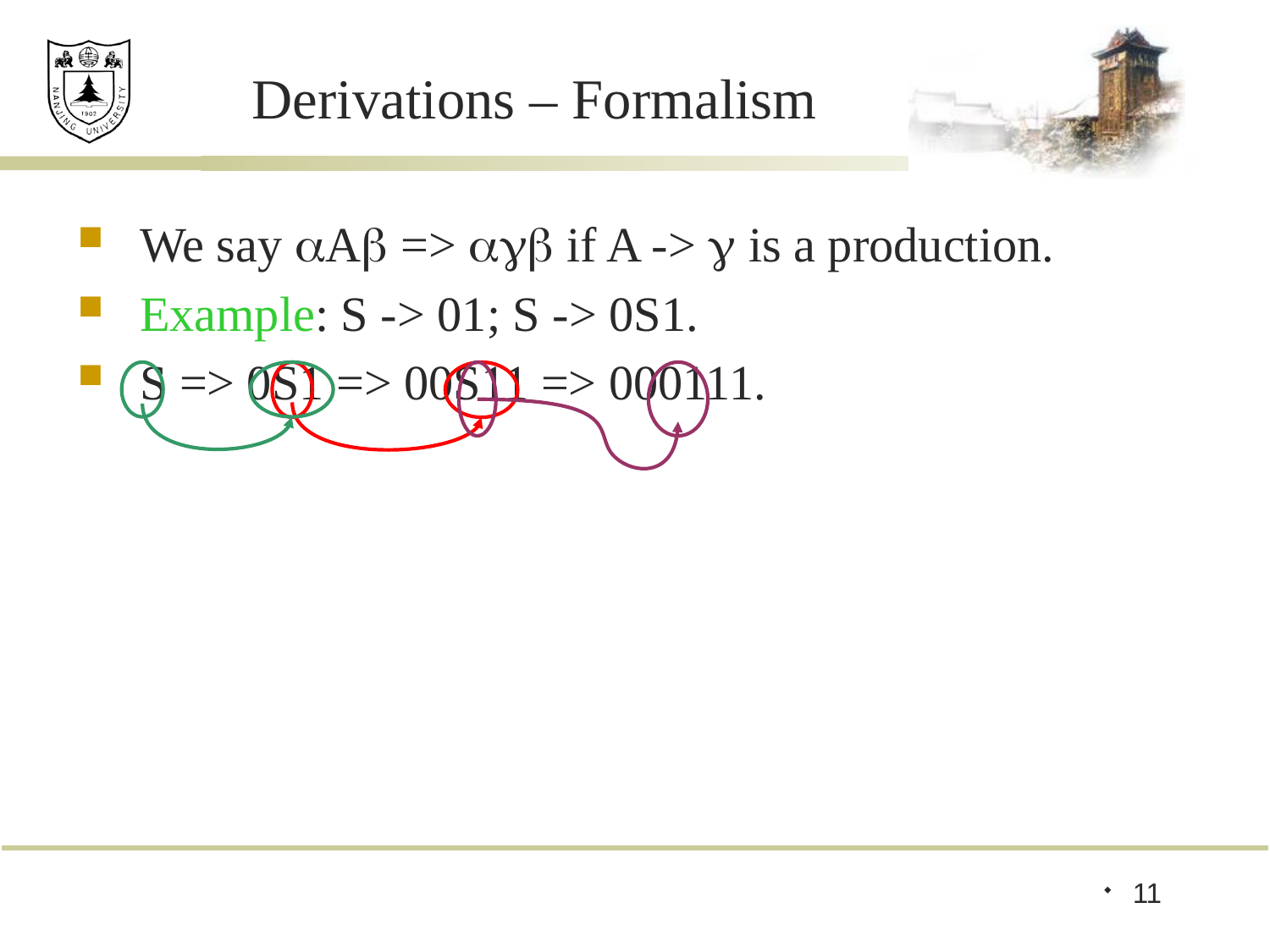

# Derivations – Formalism
We say αAβ => αγβ if A -> γ is a production.
Example: S -> 01; S -> 0S1.
S => 0S1 => 00S11 => 000111.

11